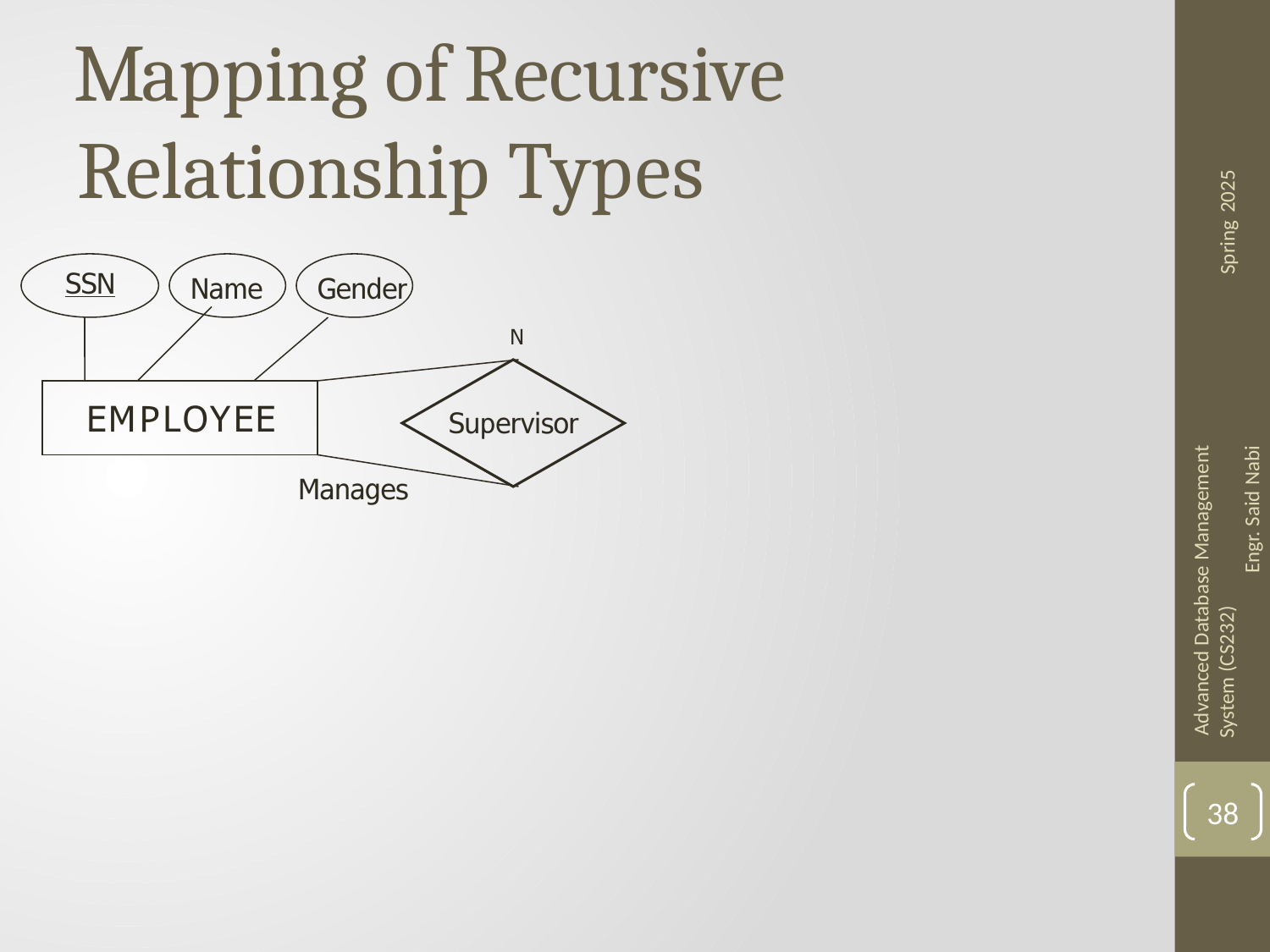

# Mapping of Recursive Relationship Types

SSN
 Name
 Gender

N

EMPLOYEE
Supervisor

Manages
38